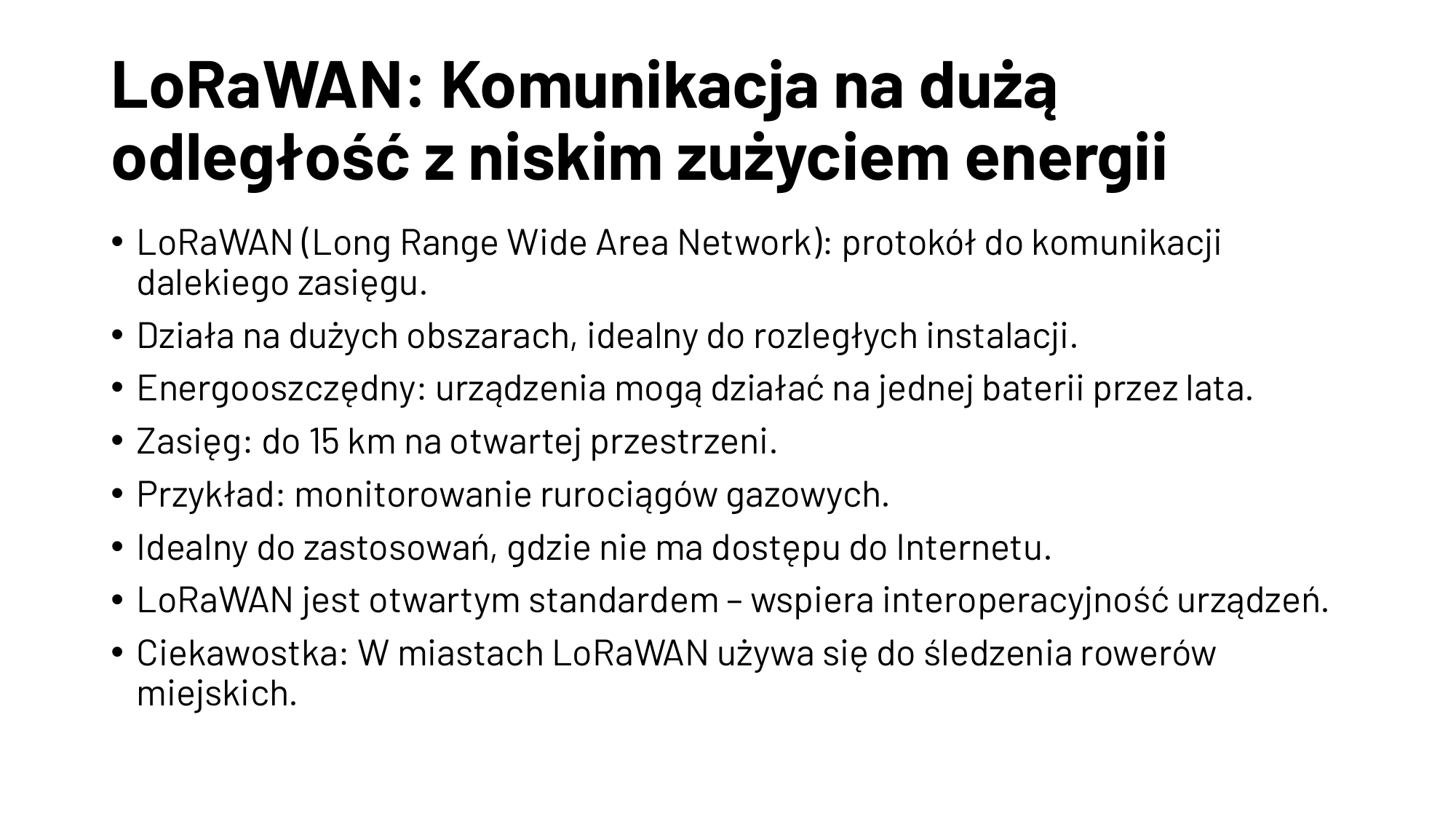

# LoRaWAN: Komunikacja na dużą odległość z niskim zużyciem energii
LoRaWAN (Long Range Wide Area Network): protokół do komunikacji dalekiego zasięgu.
Działa na dużych obszarach, idealny do rozległych instalacji.
Energooszczędny: urządzenia mogą działać na jednej baterii przez lata.
Zasięg: do 15 km na otwartej przestrzeni.
Przykład: monitorowanie rurociągów gazowych.
Idealny do zastosowań, gdzie nie ma dostępu do Internetu.
LoRaWAN jest otwartym standardem – wspiera interoperacyjność urządzeń.
Ciekawostka: W miastach LoRaWAN używa się do śledzenia rowerów miejskich.